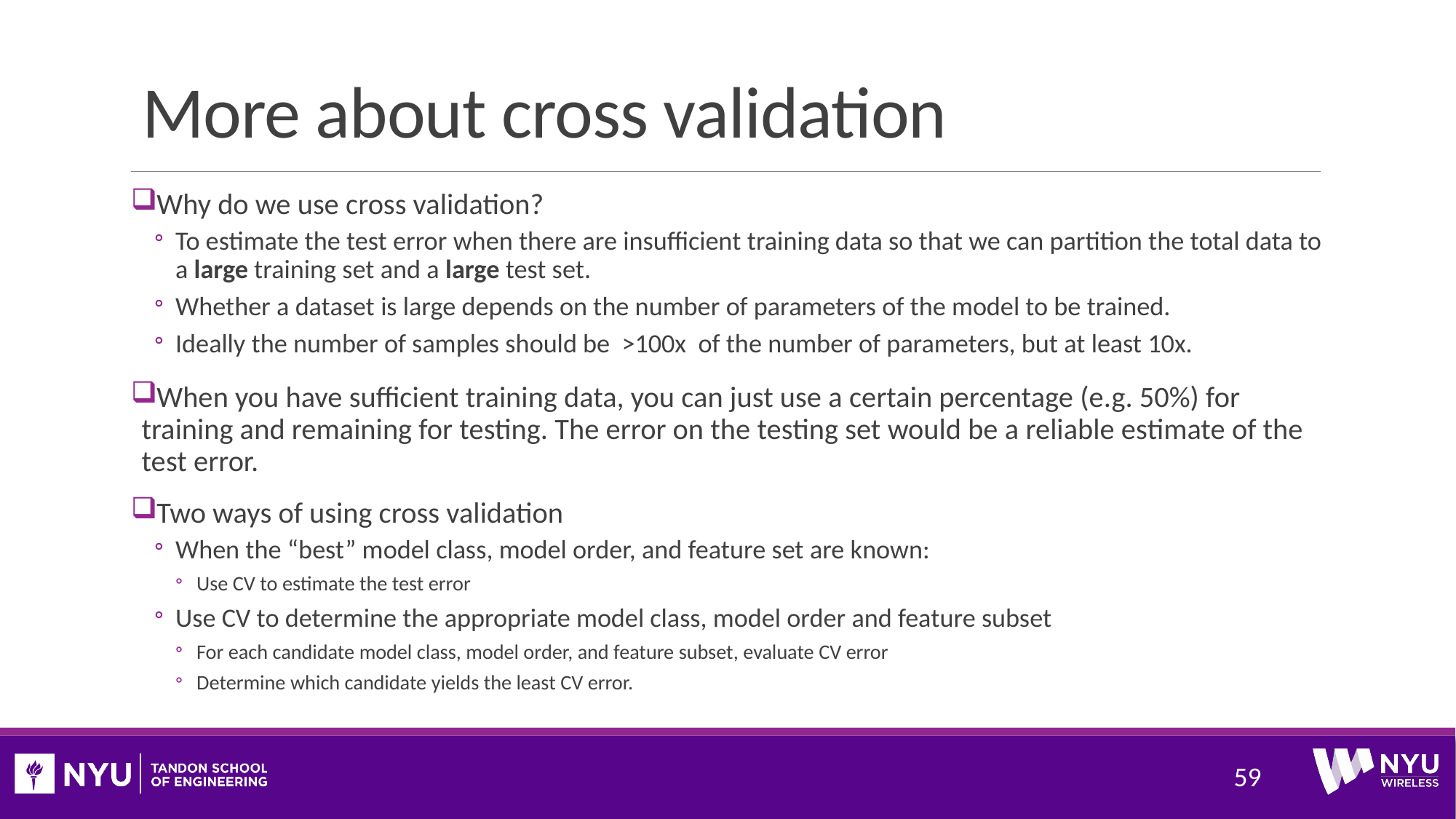

# More about cross validation
Why do we use cross validation?
To estimate the test error when there are insufficient training data so that we can partition the total data to a large training set and a large test set.
Whether a dataset is large depends on the number of parameters of the model to be trained.
Ideally the number of samples should be  >100x  of the number of parameters, but at least 10x.
When you have sufficient training data, you can just use a certain percentage (e.g. 50%) for training and remaining for testing. The error on the testing set would be a reliable estimate of the test error.
Two ways of using cross validation
When the “best” model class, model order, and feature set are known:
Use CV to estimate the test error
Use CV to determine the appropriate model class, model order and feature subset
For each candidate model class, model order, and feature subset, evaluate CV error
Determine which candidate yields the least CV error.

59